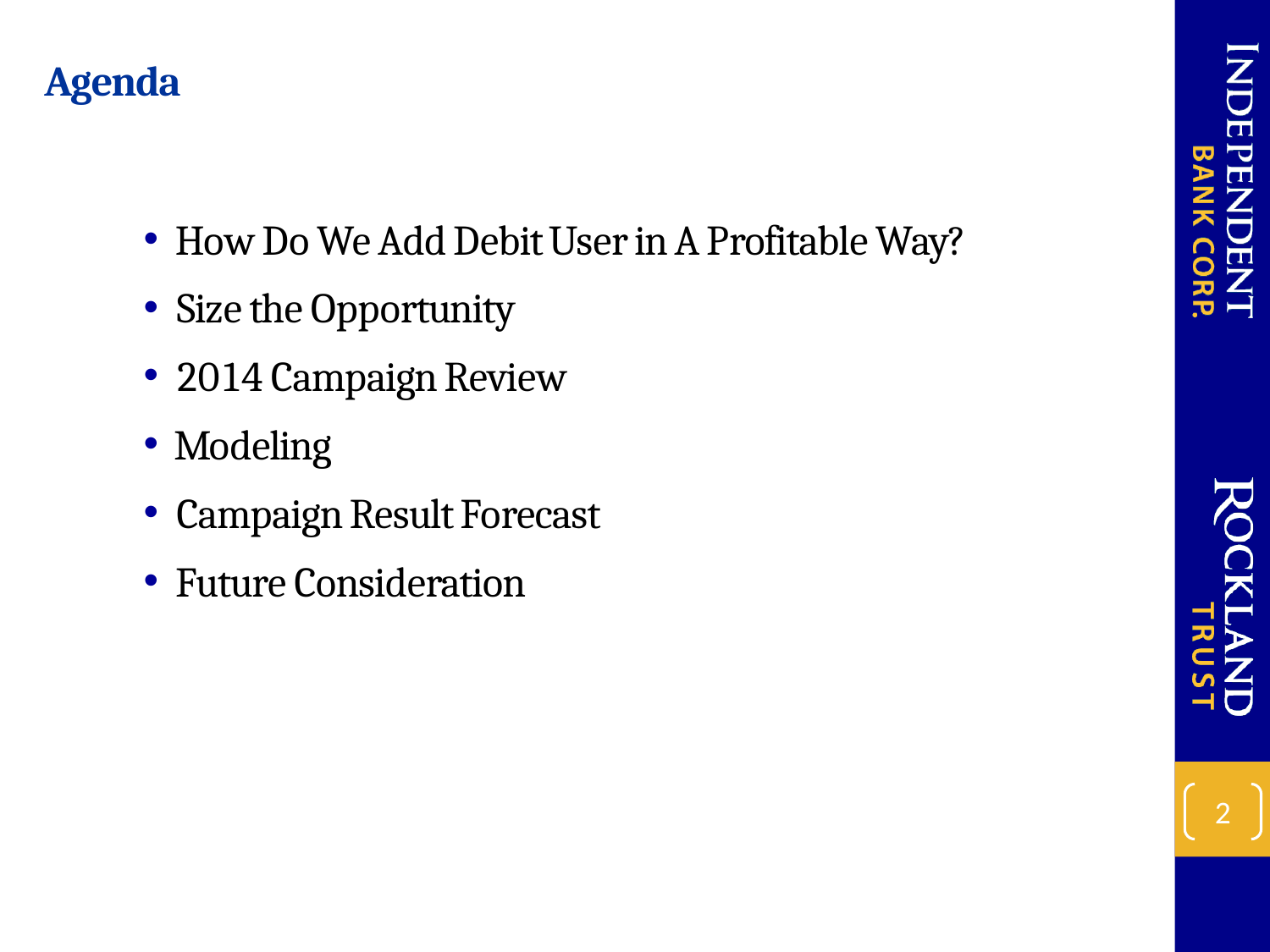

# Agenda
How Do We Add Debit User in A Profitable Way?
Size the Opportunity
2014 Campaign Review
Modeling
Campaign Result Forecast
Future Consideration

2